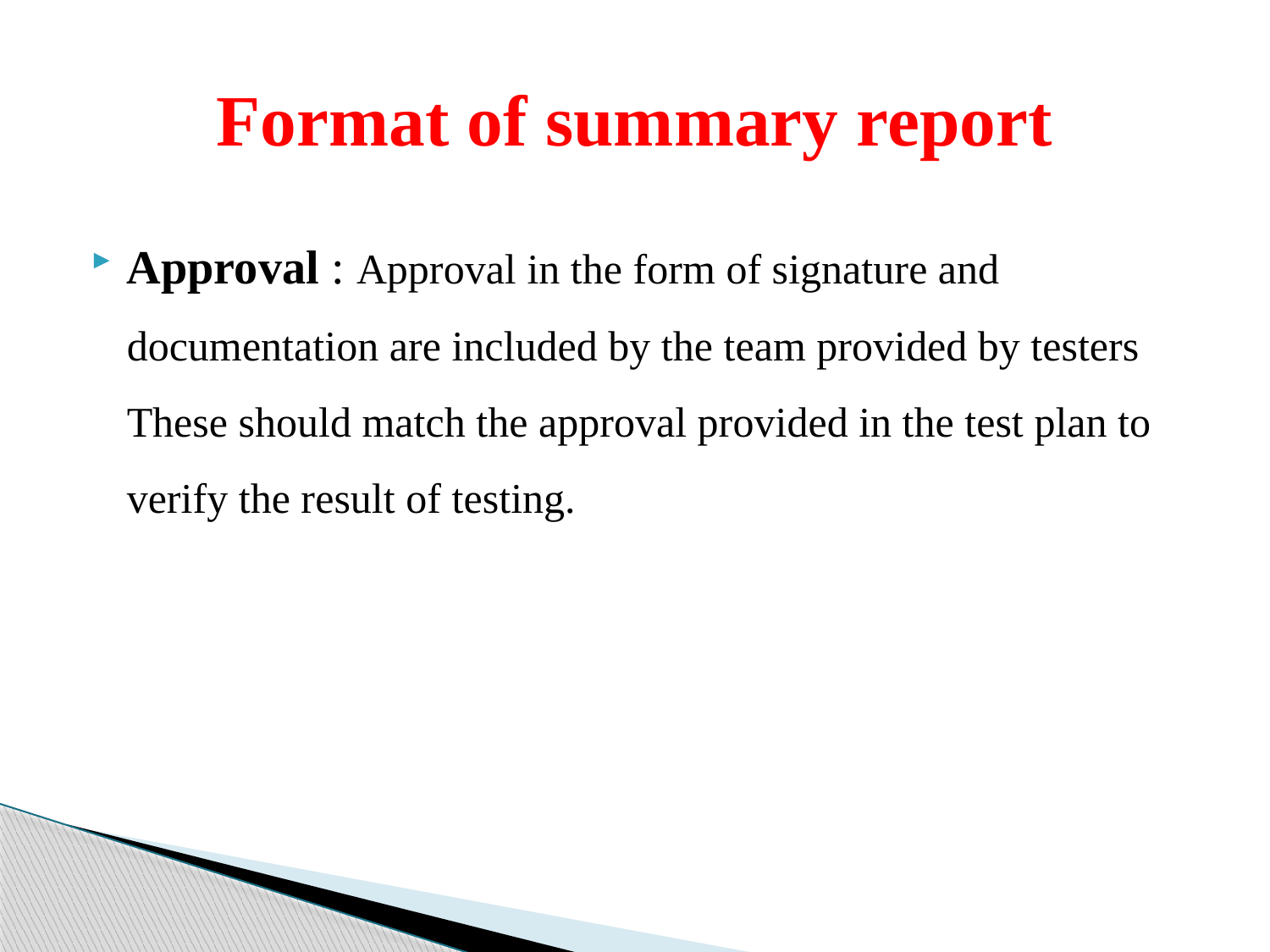

# Format of summary report
Approval : Approval in the form of signature and documentation are included by the team provided by testers These should match the approval provided in the test plan to verify the result of testing.